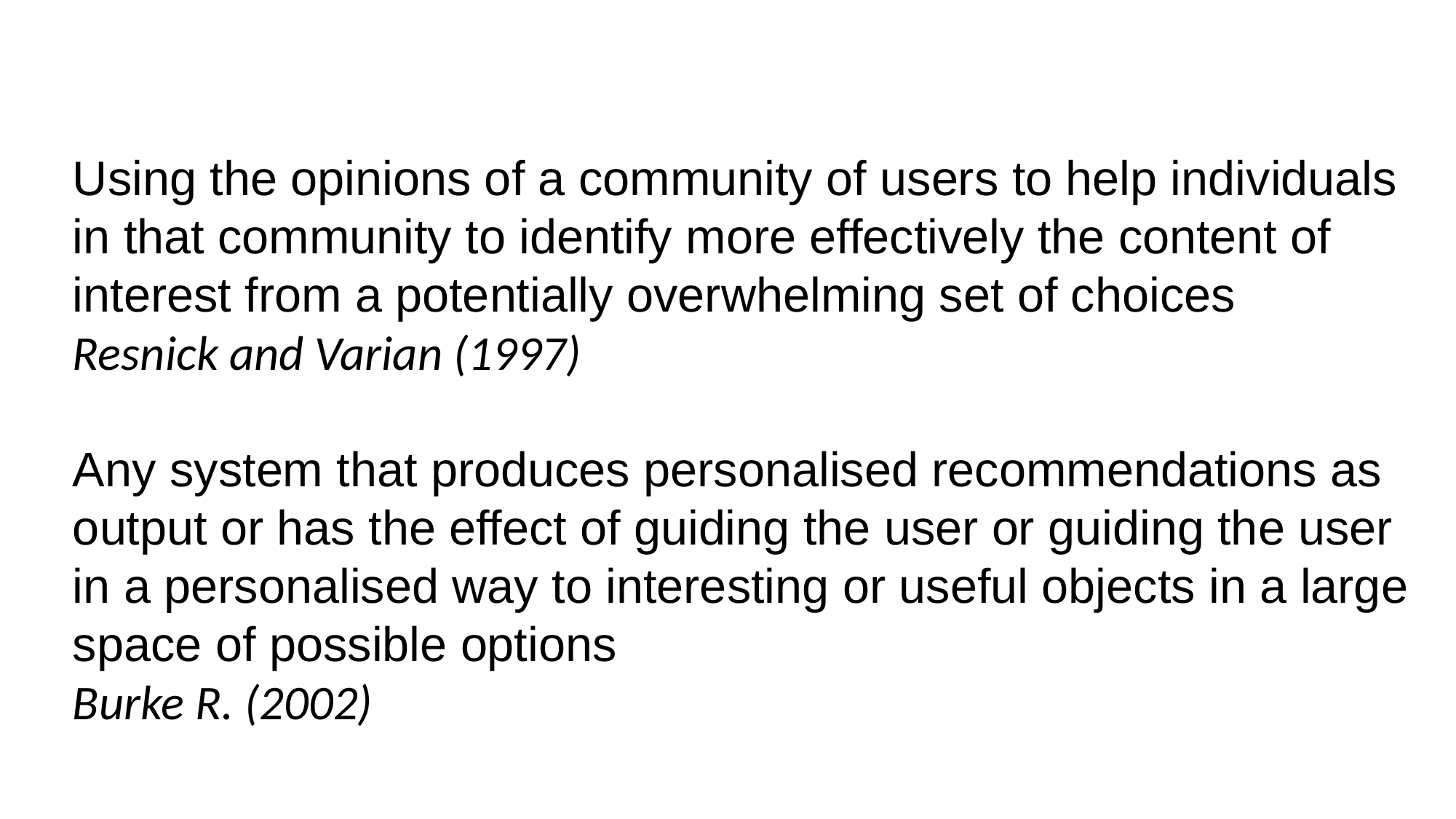

Using the opinions of a community of users to help individuals in that community to identify more effectively the content of interest from a potentially overwhelming set of choices
Resnick and Varian (1997)

Any system that produces personalised recommendations as output or has the effect of guiding the user or guiding the user in a personalised way to interesting or useful objects in a large space of possible options
Burke R. (2002)